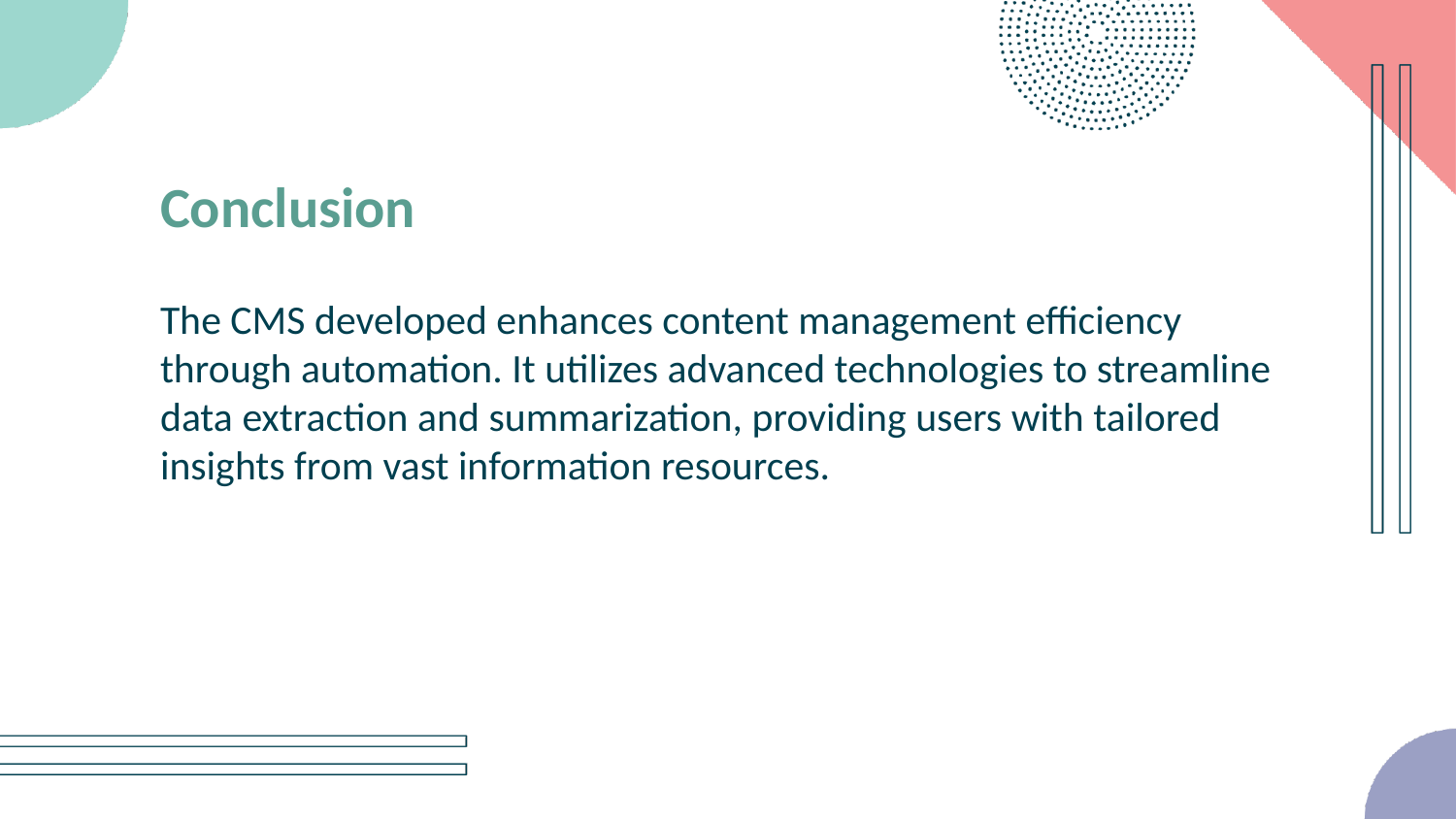

Conclusion
The CMS developed enhances content management efficiency through automation. It utilizes advanced technologies to streamline data extraction and summarization, providing users with tailored insights from vast information resources.